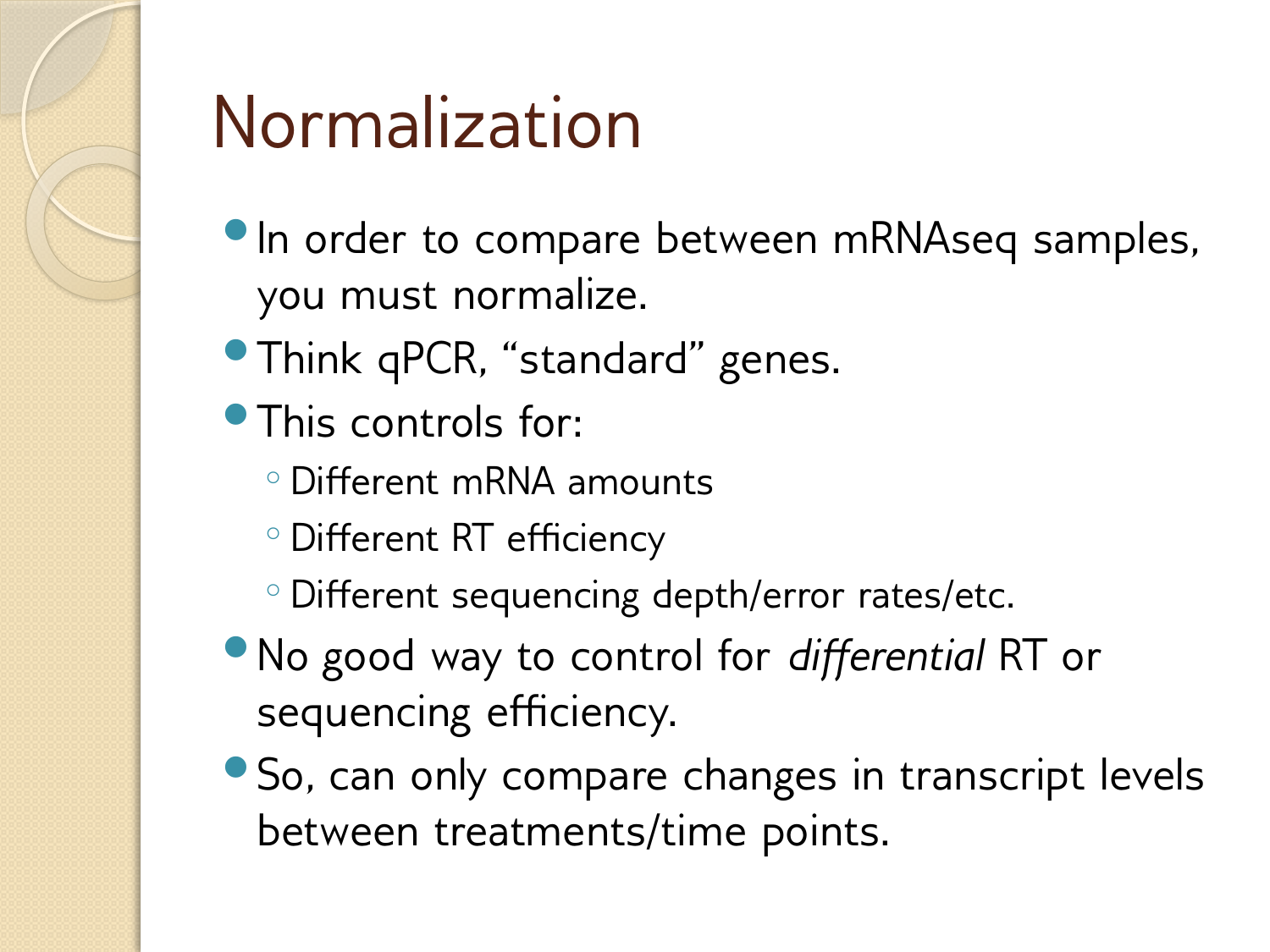

# Normalization
In order to compare between mRNAseq samples, you must normalize.
Think qPCR, “standard” genes.
This controls for:
Different mRNA amounts
Different RT efficiency
Different sequencing depth/error rates/etc.
No good way to control for differential RT or sequencing efficiency.
So, can only compare changes in transcript levels between treatments/time points.